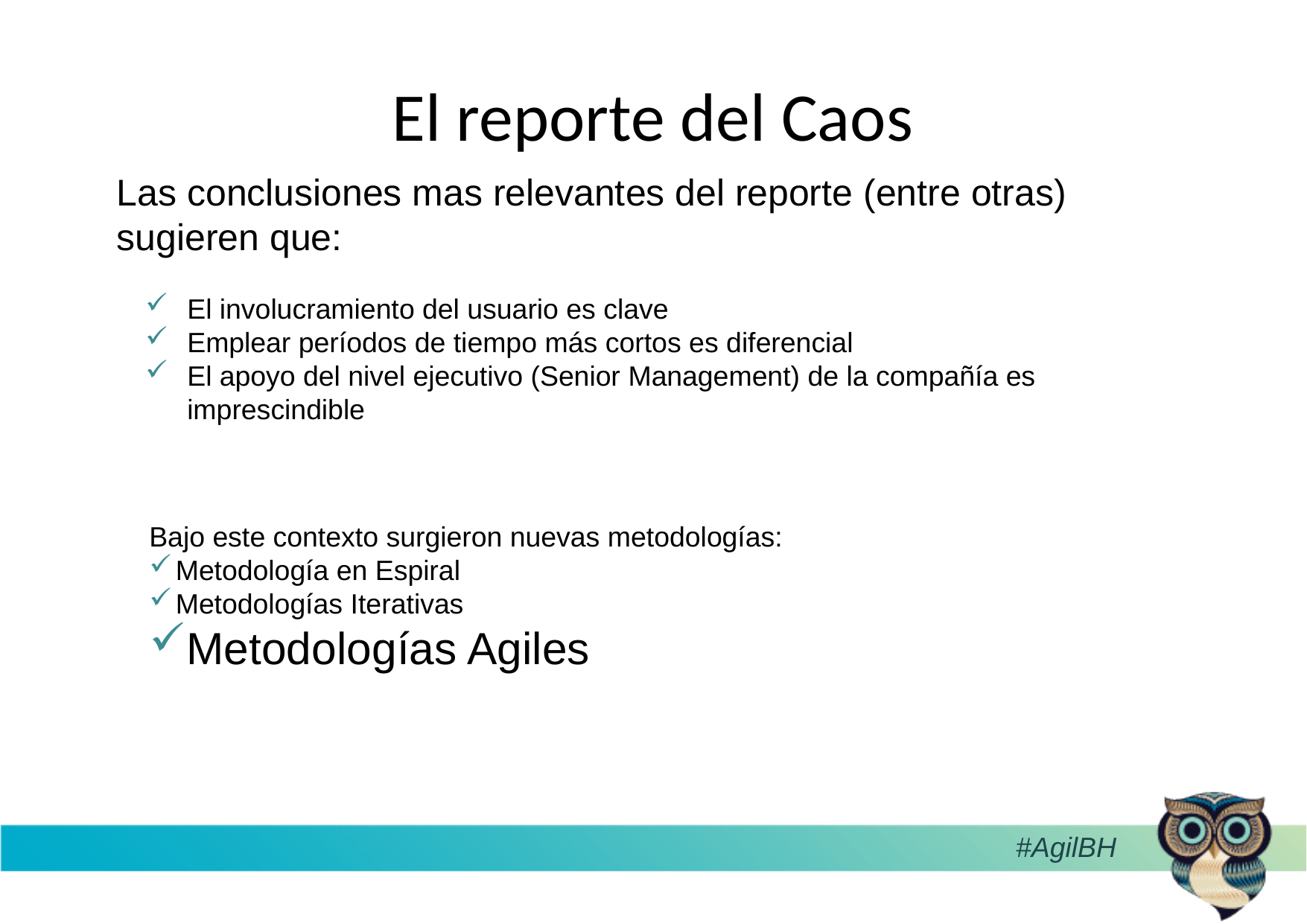

# El reporte del Caos
Las conclusiones mas relevantes del reporte (entre otras) sugieren que:
El involucramiento del usuario es clave
Emplear períodos de tiempo más cortos es diferencial
El apoyo del nivel ejecutivo (Senior Management) de la compañía es imprescindible
Bajo este contexto surgieron nuevas metodologías:
Metodología en Espiral
Metodologías Iterativas
Metodologías Agiles